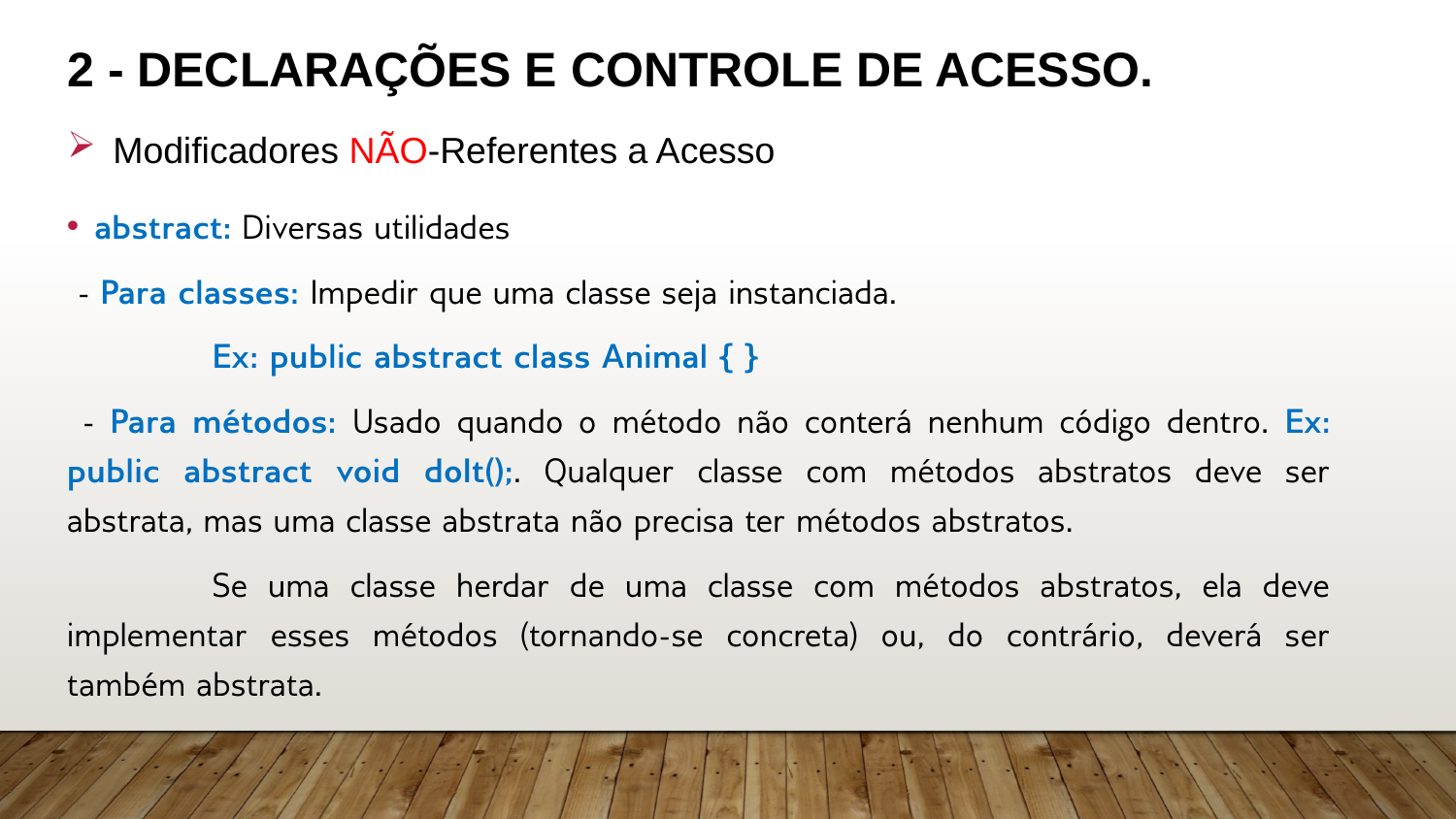

# 2 - Declarações e Controle de Acesso.
Modificadores NÃO-Referentes a Acesso
abstract: Diversas utilidades
 - Para classes: Impedir que uma classe seja instanciada.
	Ex: public abstract class Animal { }
 - Para métodos: Usado quando o método não conterá nenhum código dentro. Ex: public abstract void doIt();. Qualquer classe com métodos abstratos deve ser abstrata, mas uma classe abstrata não precisa ter métodos abstratos.
	Se uma classe herdar de uma classe com métodos abstratos, ela deve implementar esses métodos (tornando-se concreta) ou, do contrário, deverá ser também abstrata.